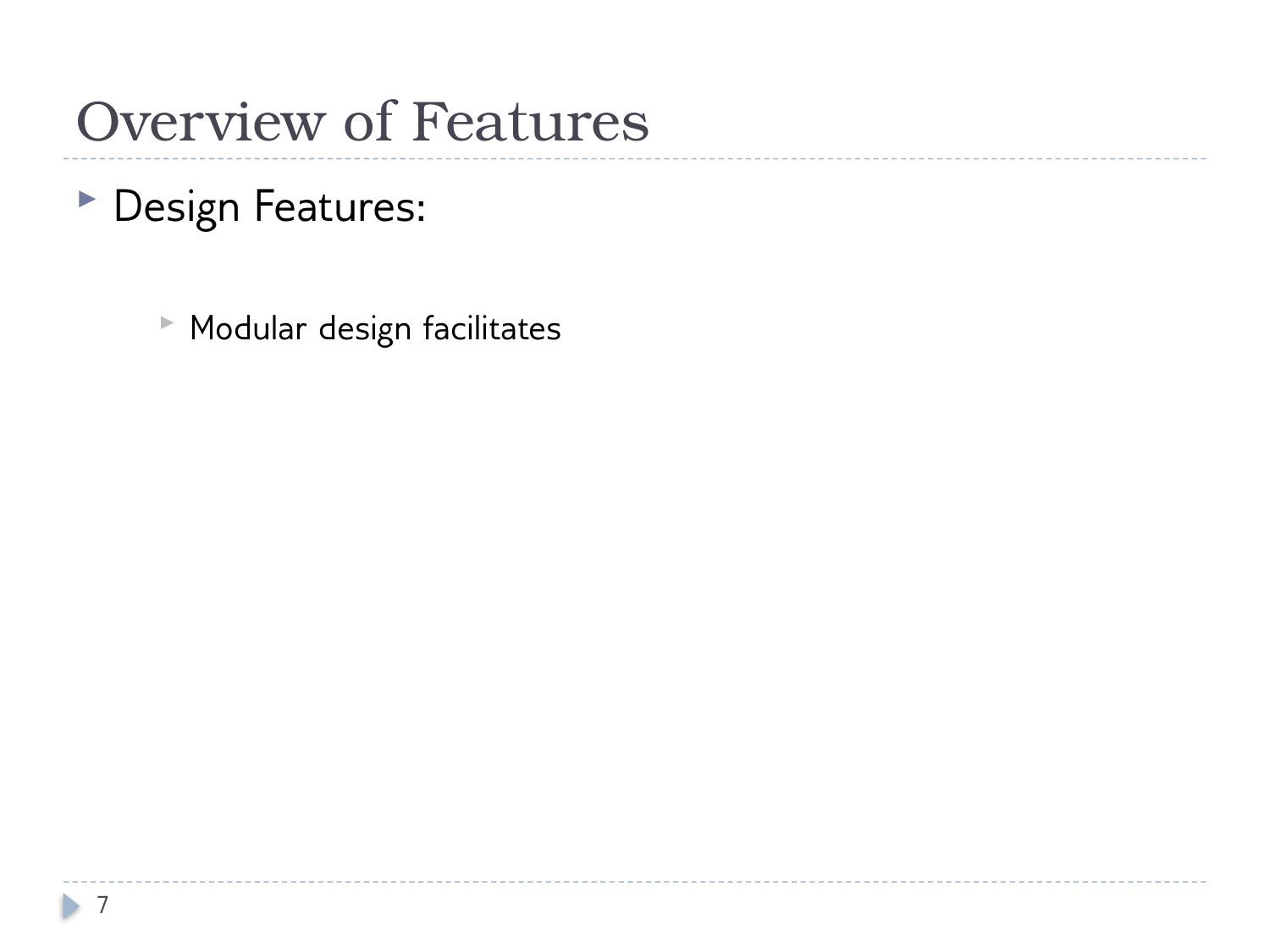

# Overview of Features
Design Features:

Modular design facilitates
7